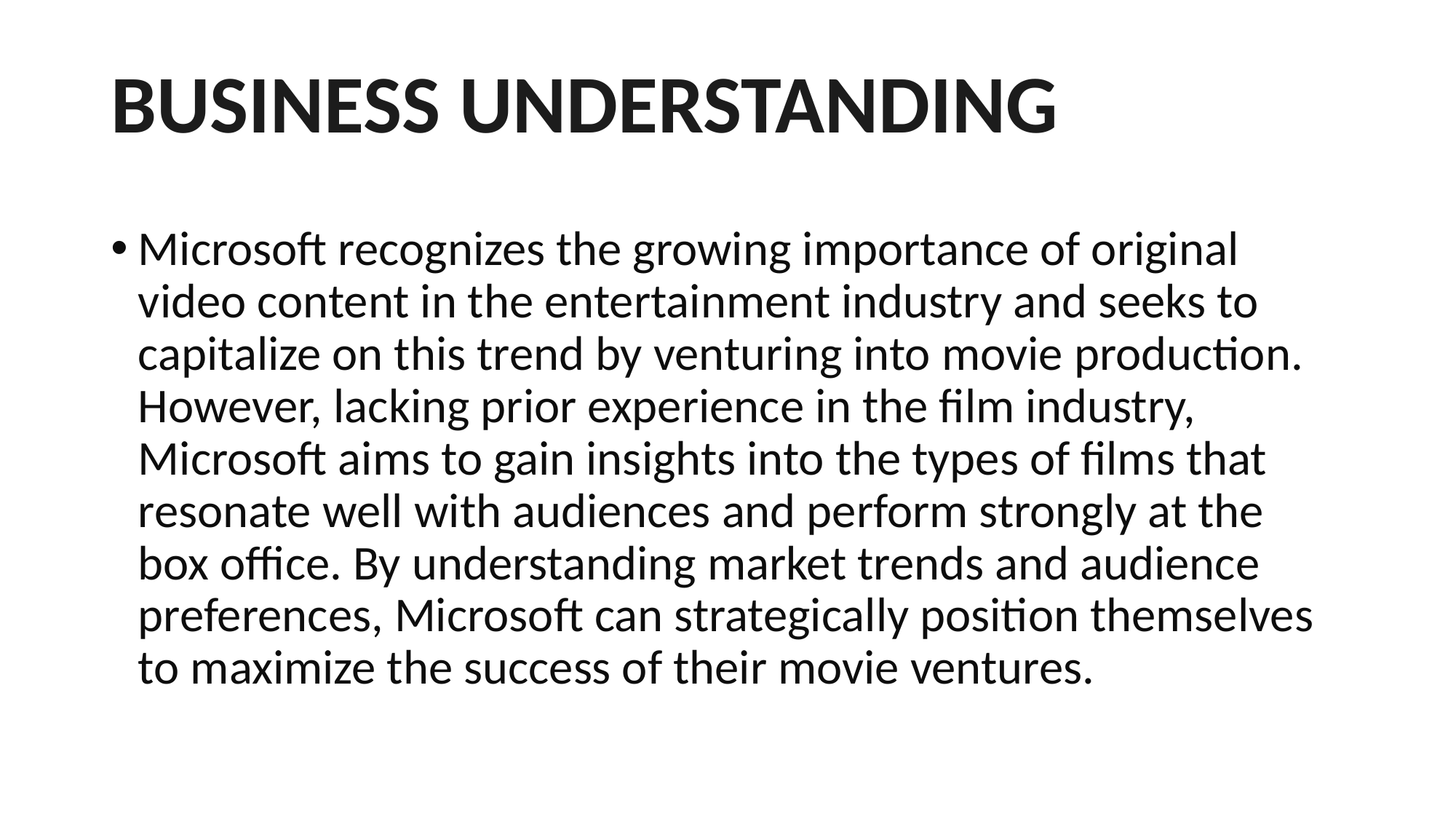

# BUSINESS UNDERSTANDING
Microsoft recognizes the growing importance of original video content in the entertainment industry and seeks to capitalize on this trend by venturing into movie production. However, lacking prior experience in the film industry, Microsoft aims to gain insights into the types of films that resonate well with audiences and perform strongly at the box office. By understanding market trends and audience preferences, Microsoft can strategically position themselves to maximize the success of their movie ventures.